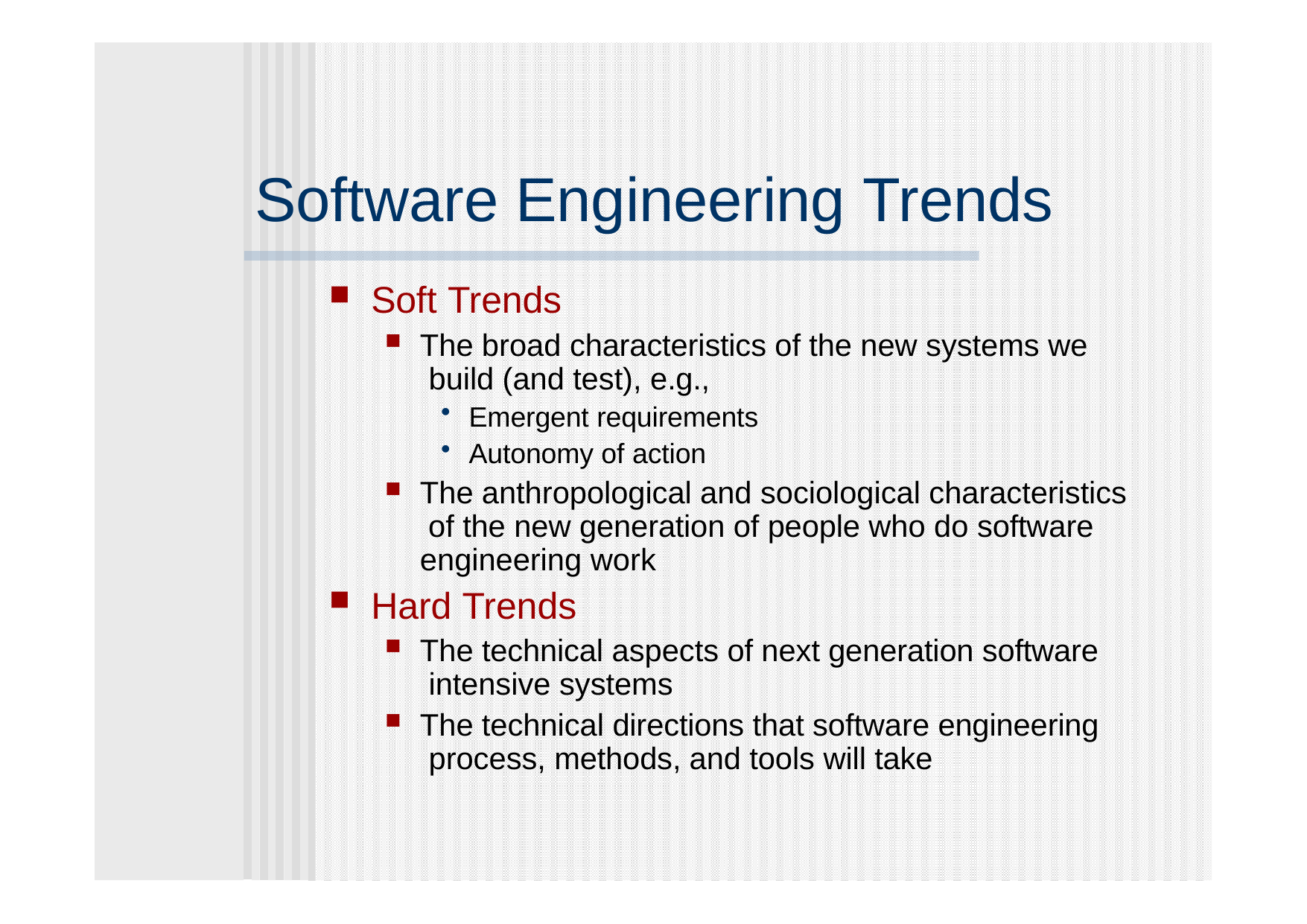

# Software Engineering Trends

Soft Trends
The broad characteristics of the new systems we  build (and test), e.g.,
Emergent requirements
Autonomy of action
The anthropological and sociological characteristics  of the new generation of people who do software  engineering work
Hard Trends
The technical aspects of next generation software  intensive systems
The technical directions that software engineering  process, methods, and tools will take